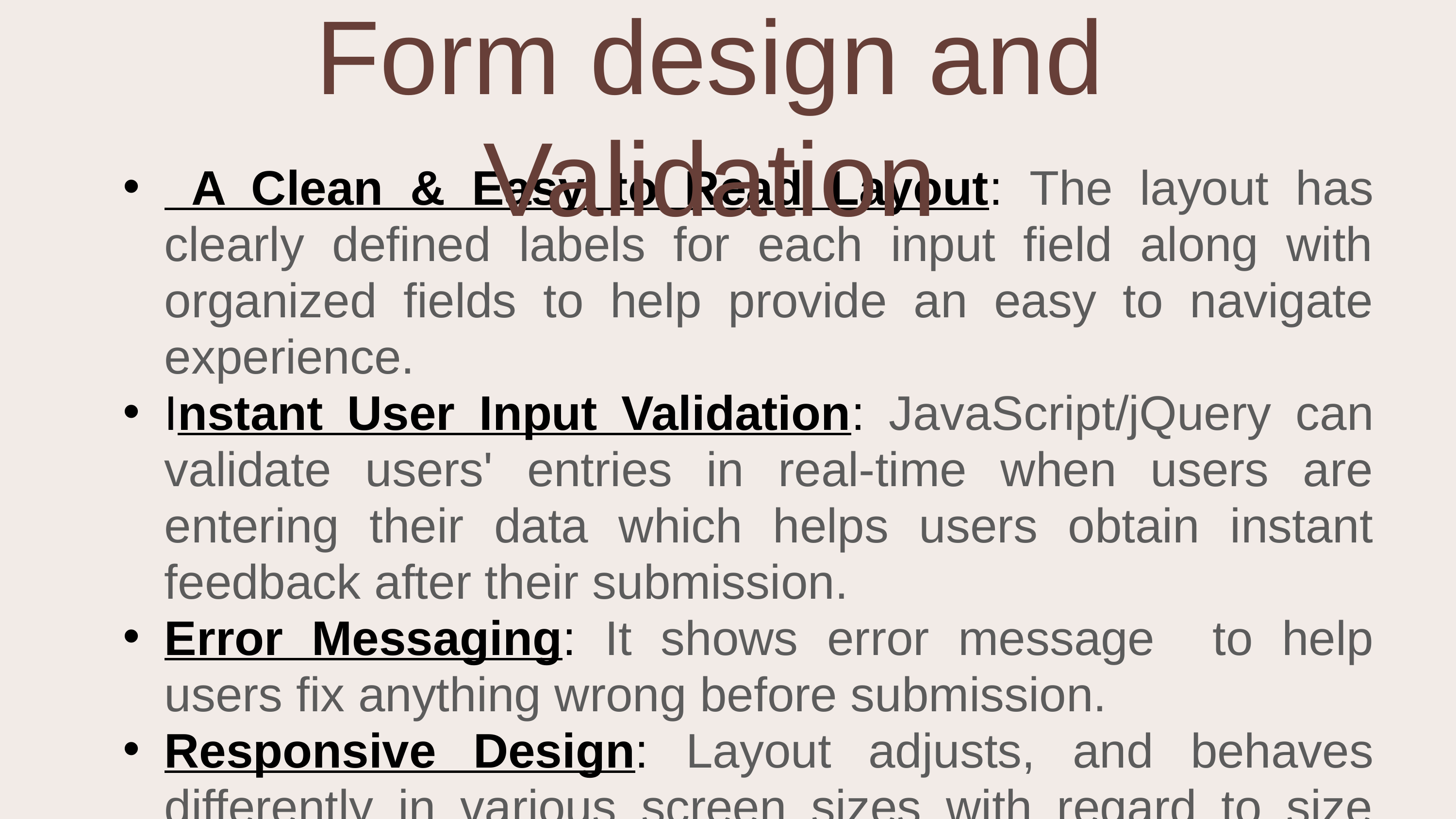

Form design and Validation
 A Clean & Easy to Read Layout: The layout has clearly defined labels for each input field along with organized fields to help provide an easy to navigate experience.
Instant User Input Validation: JavaScript/jQuery can validate users' entries in real-time when users are entering their data which helps users obtain instant feedback after their submission.
Error Messaging: It shows error message  to help users fix anything wrong before submission.
Responsive Design: Layout adjusts, and behaves differently in various screen sizes with regard to size and fields.